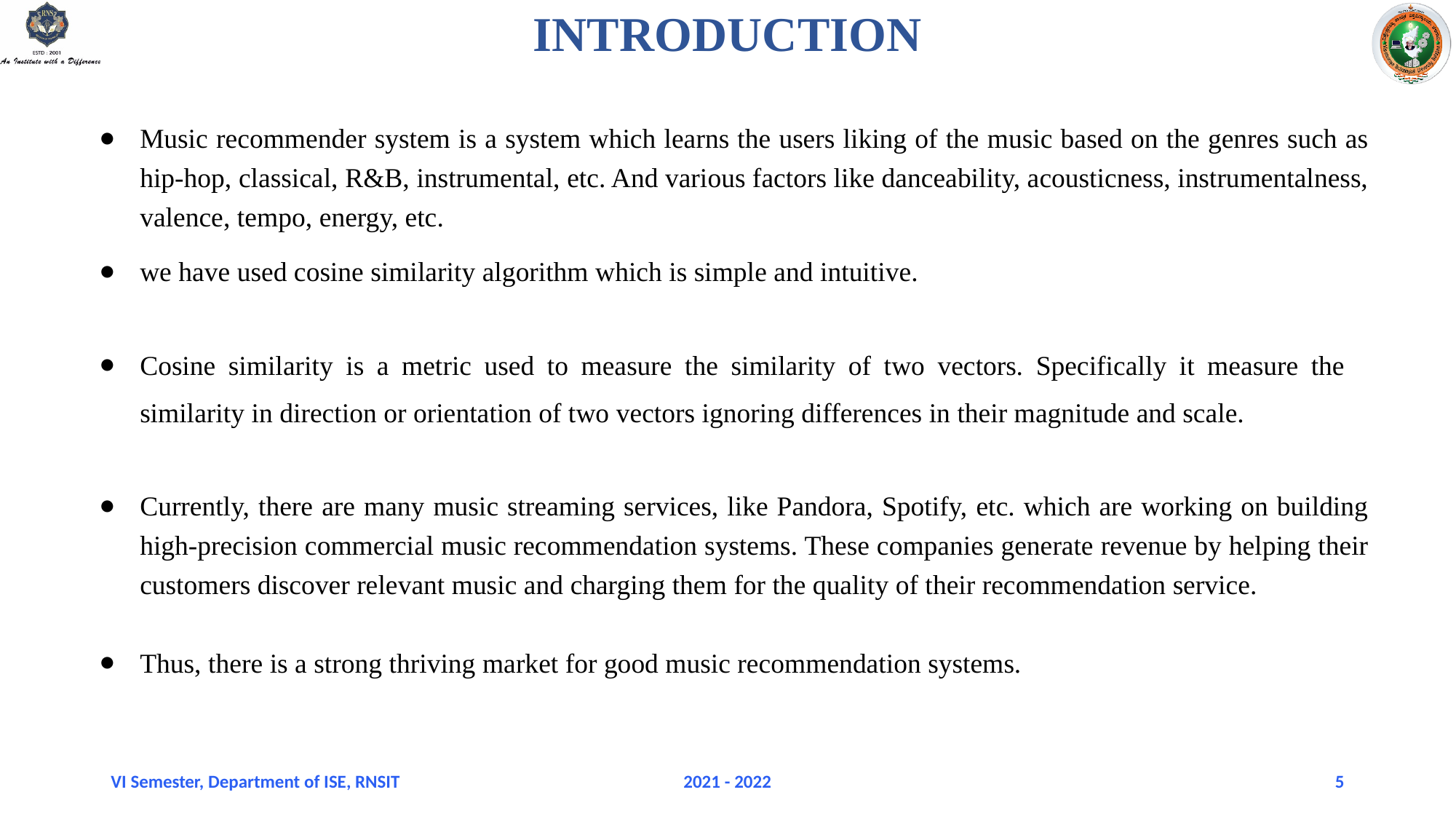

# INTRODUCTION
Music recommender system is a system which learns the users liking of the music based on the genres such as hip-hop, classical, R&B, instrumental, etc. And various factors like danceability, acousticness, instrumentalness, valence, tempo, energy, etc.
we have used cosine similarity algorithm which is simple and intuitive.

Cosine similarity is a metric used to measure the similarity of two vectors. Specifically it measure the similarity in direction or orientation of two vectors ignoring differences in their magnitude and scale.

Currently, there are many music streaming services, like Pandora, Spotify, etc. which are working on building high-precision commercial music recommendation systems. These companies generate revenue by helping their customers discover relevant music and charging them for the quality of their recommendation service.

Thus, there is a strong thriving market for good music recommendation systems.
VI Semester, Department of ISE, RNSIT
2021 - 2022
5